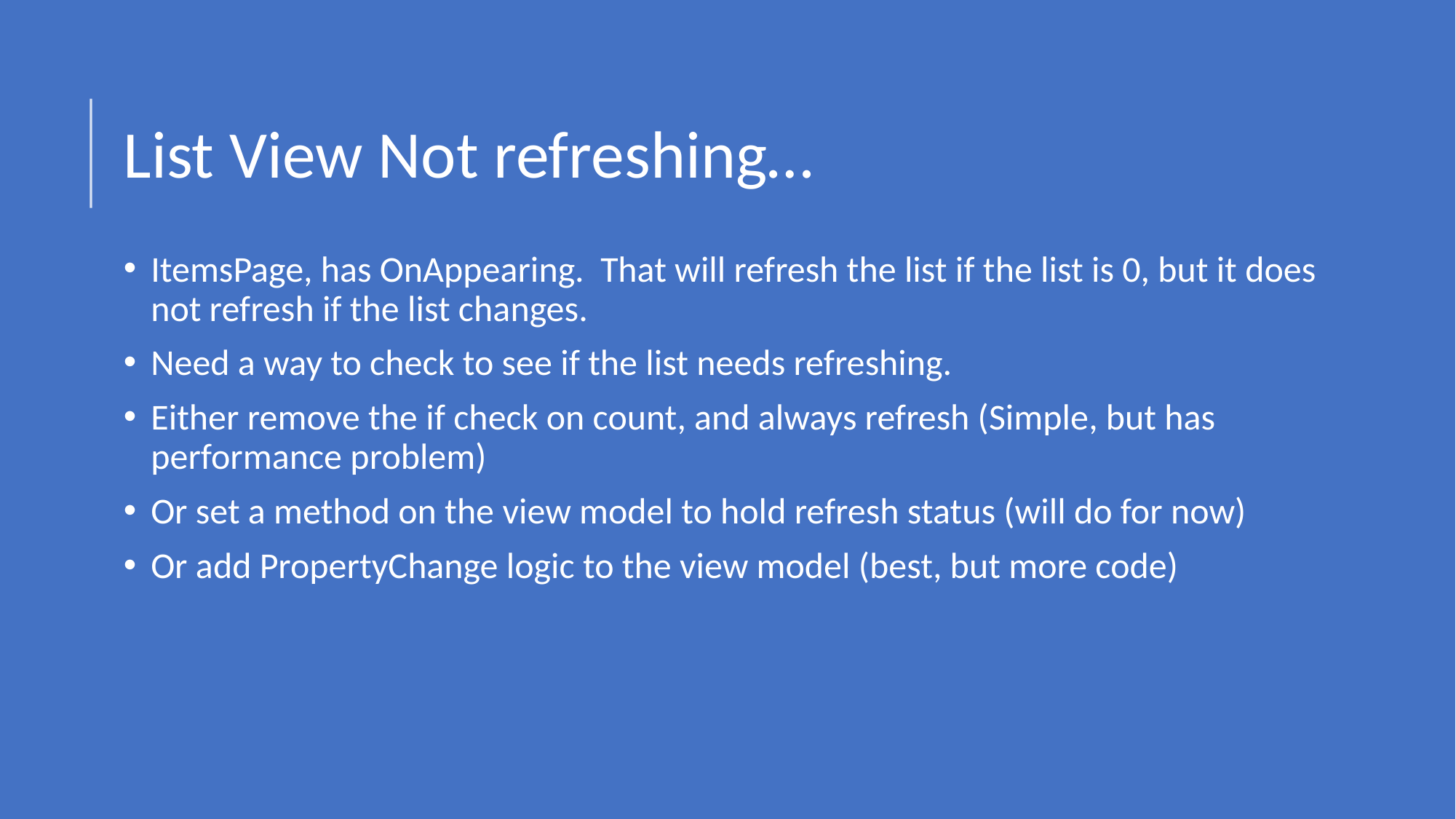

# List View Not refreshing…
ItemsPage, has OnAppearing.  That will refresh the list if the list is 0, but it does not refresh if the list changes.
Need a way to check to see if the list needs refreshing.
Either remove the if check on count, and always refresh (Simple, but has performance problem)
Or set a method on the view model to hold refresh status (will do for now)
Or add PropertyChange logic to the view model (best, but more code)